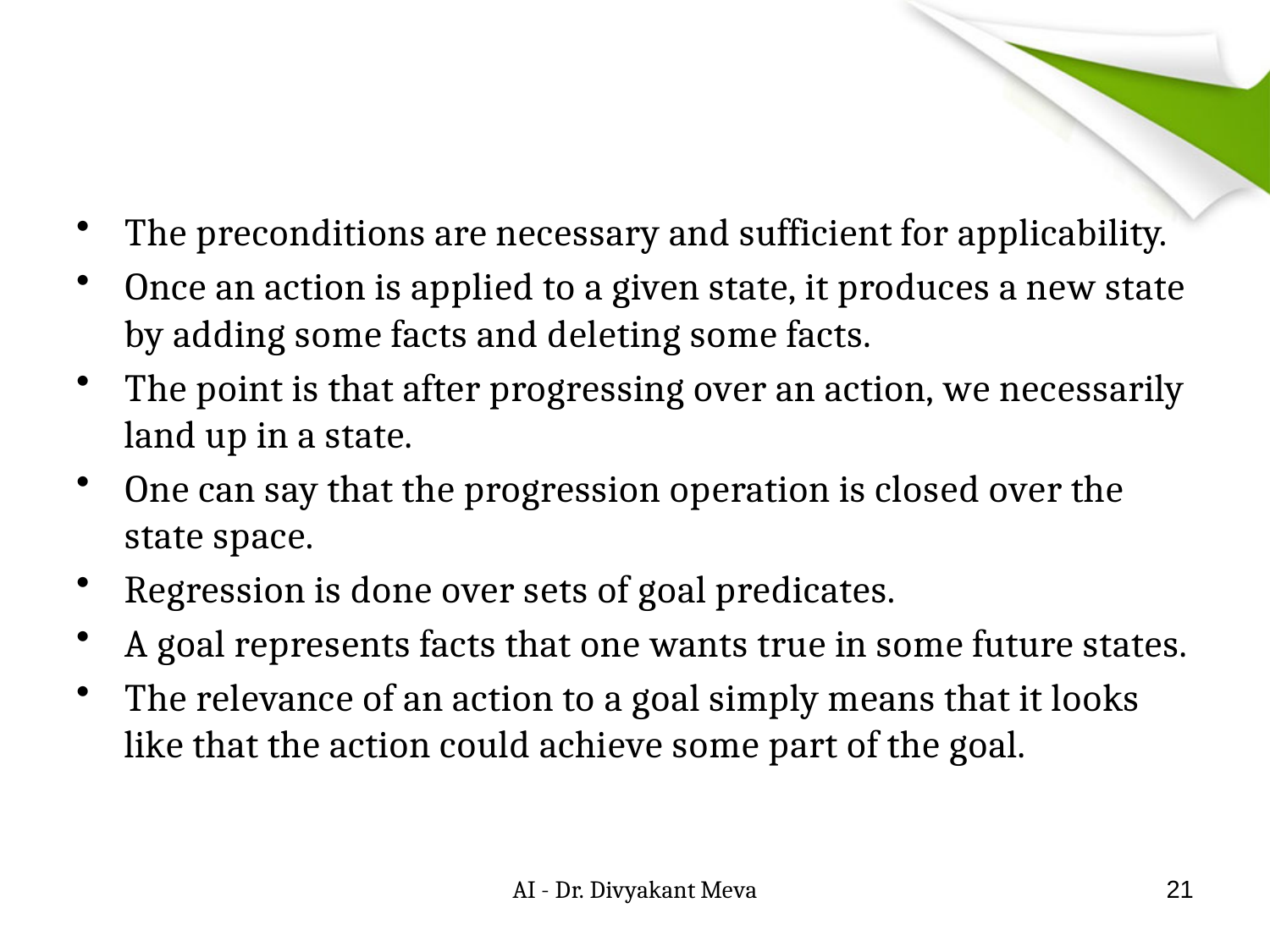

#
The preconditions are necessary and sufficient for applicability.
Once an action is applied to a given state, it produces a new state by adding some facts and deleting some facts.
The point is that after progressing over an action, we necessarily land up in a state.
One can say that the progression operation is closed over the state space.
Regression is done over sets of goal predicates.
A goal represents facts that one wants true in some future states.
The relevance of an action to a goal simply means that it looks like that the action could achieve some part of the goal.
AI - Dr. Divyakant Meva
21